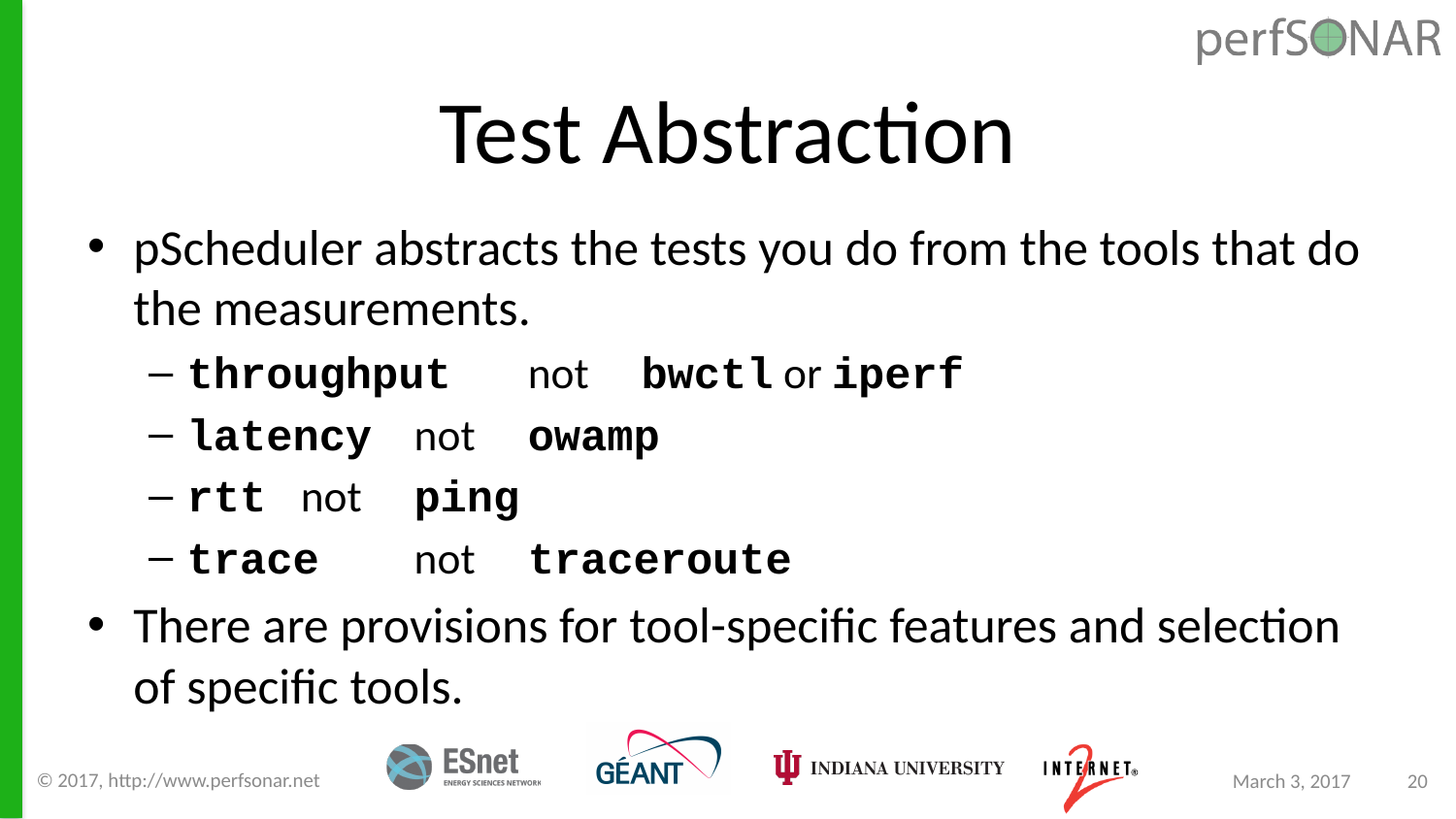

# Test Abstraction
pScheduler abstracts the tests you do from the tools that do the measurements.
throughput		not		bwctl or iperf
latency			not		owamp
rtt					not		ping
trace				not		traceroute
There are provisions for tool-specific features and selection of specific tools.

© 2017, http://www.perfsonar.net
March 3, 2017
20